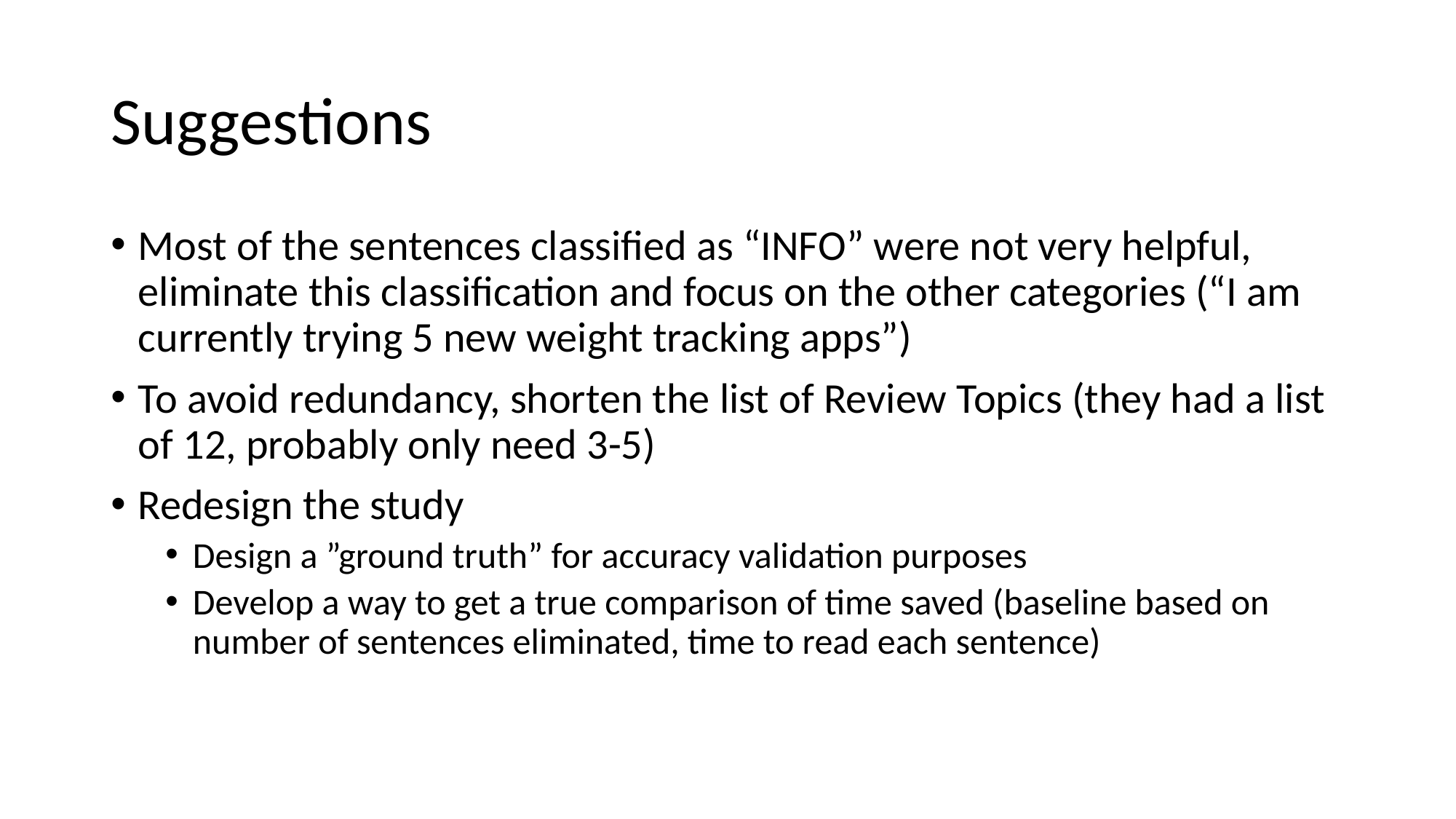

# Suggestions
Most of the sentences classified as “INFO” were not very helpful, eliminate this classification and focus on the other categories (“I am currently trying 5 new weight tracking apps”)
To avoid redundancy, shorten the list of Review Topics (they had a list of 12, probably only need 3-5)
Redesign the study
Design a ”ground truth” for accuracy validation purposes
Develop a way to get a true comparison of time saved (baseline based on number of sentences eliminated, time to read each sentence)